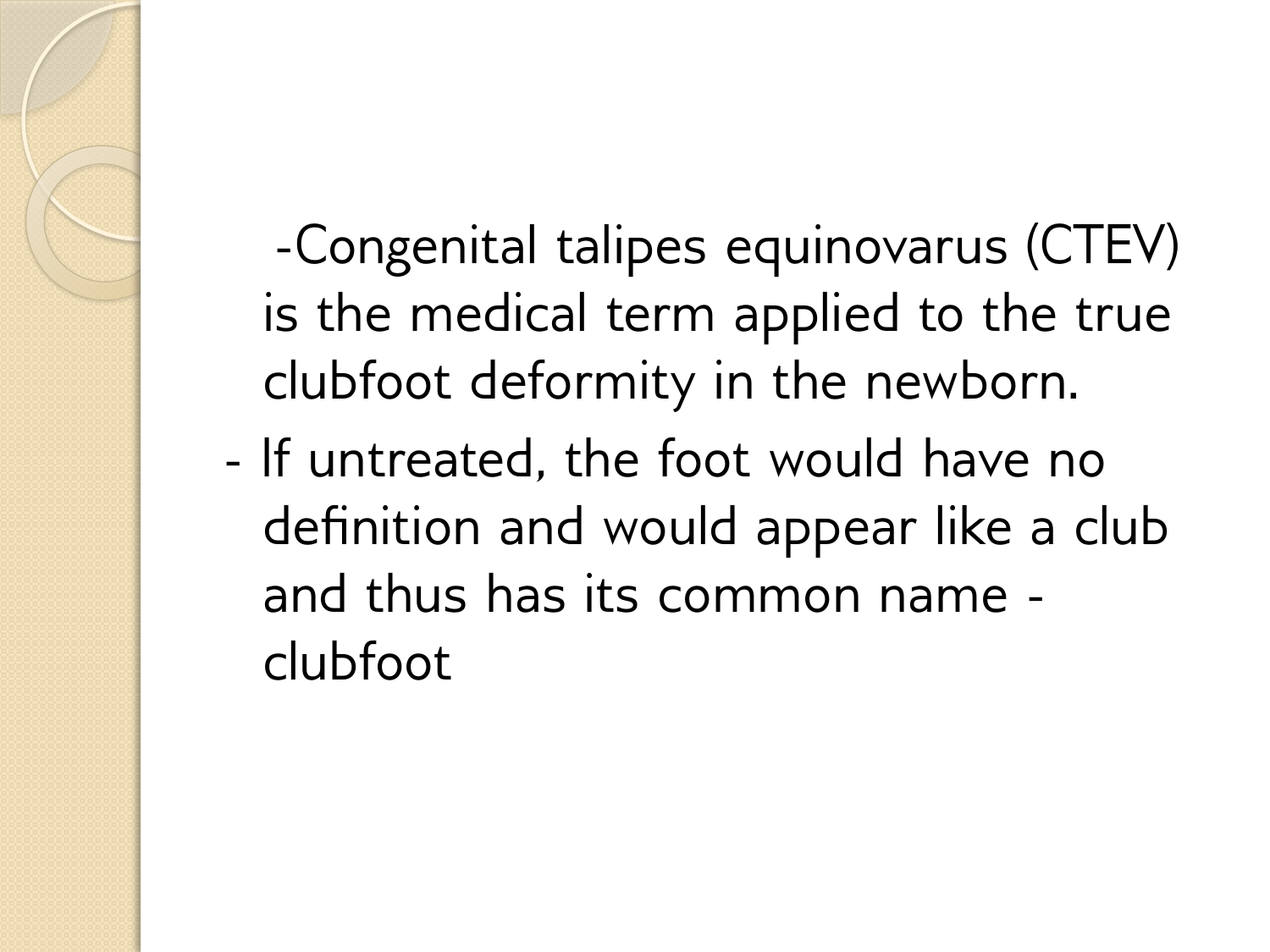

#
   -Congenital talipes equinovarus (CTEV) is the medical term applied to the true clubfoot deformity in the newborn.
- If untreated, the foot would have no definition and would appear like a club and thus has its common name - clubfoot